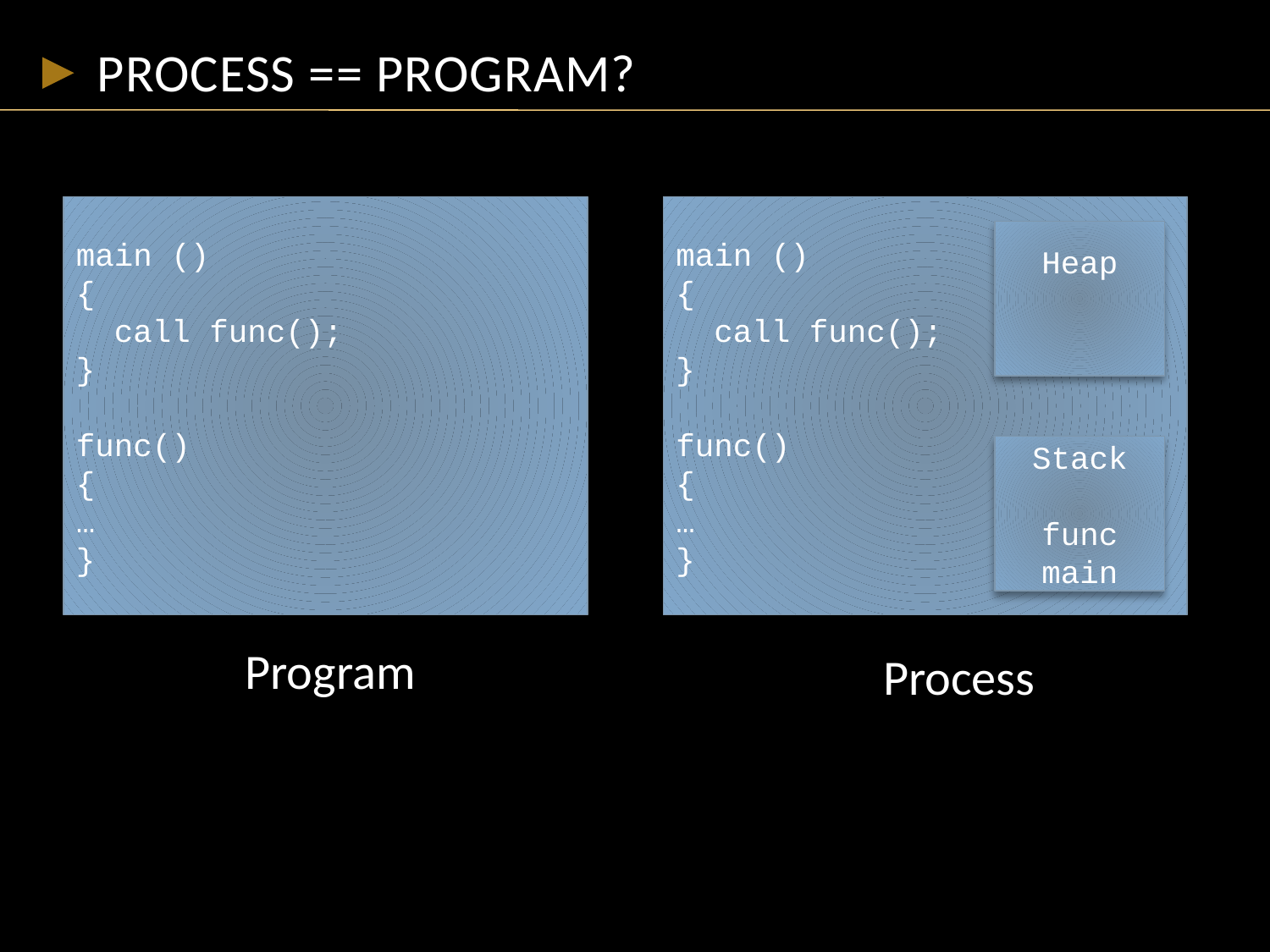

# Process == Program?
main ()
{
  call func();
}

func()
{
…
}
main ()
{
  call func();
}

func()
{
…
}
Heap

Stack

func
main
Program
Process